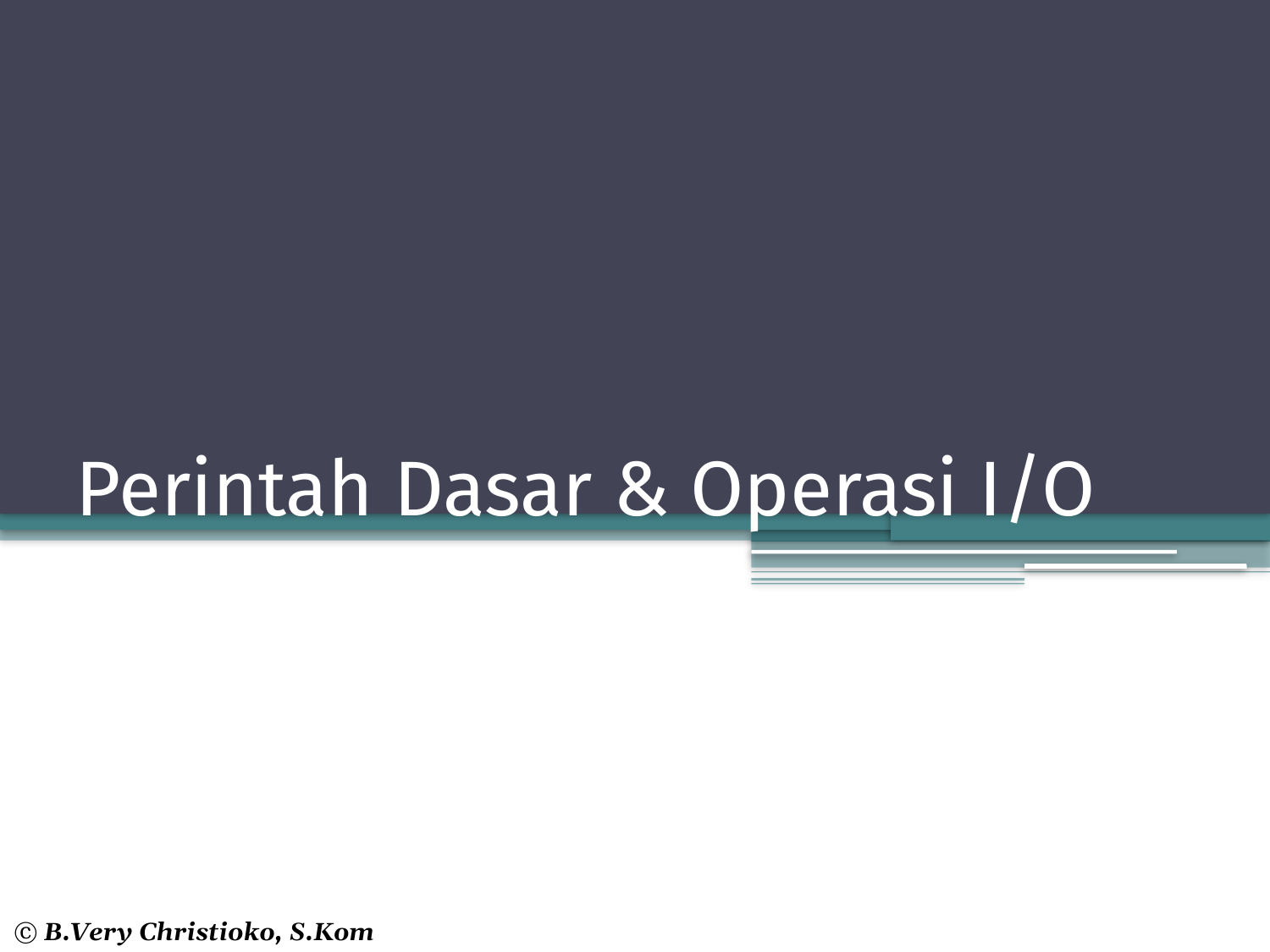

# Perintah Dasar & Operasi I/O

© B.Very Christioko, S.Kom